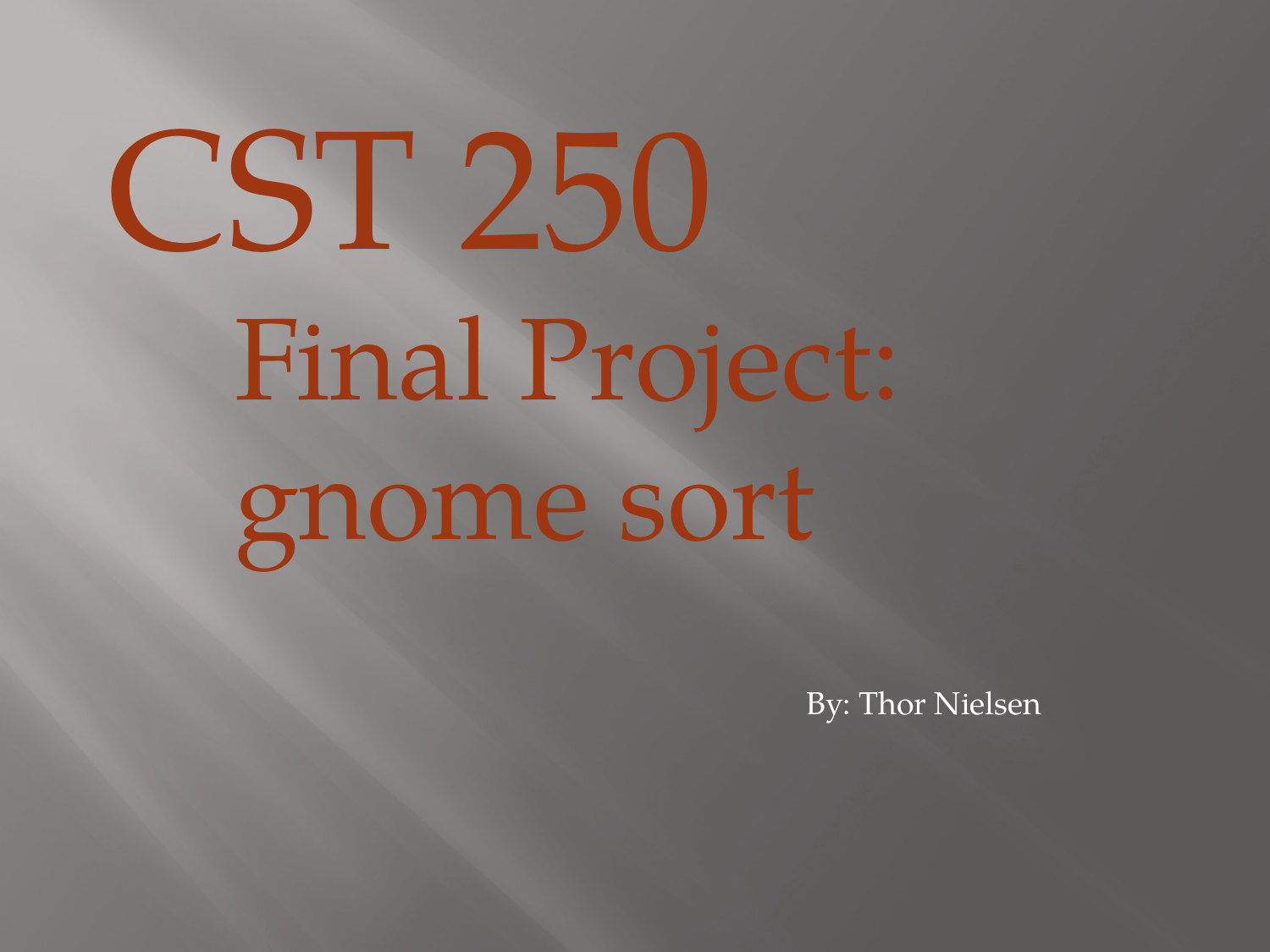

CST 250
	Final Project:
	gnome sort
By: Thor Nielsen